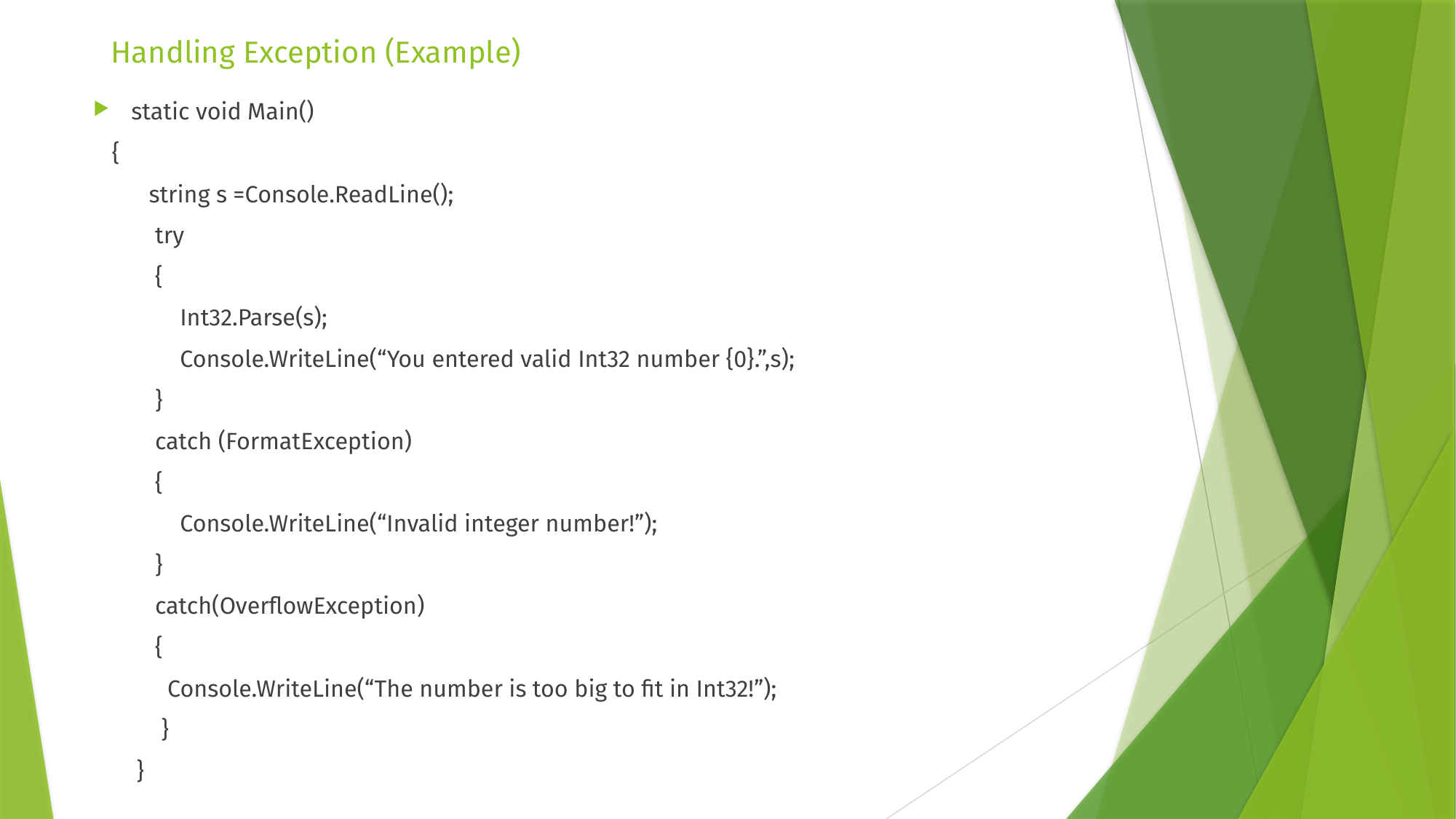

# Handling Exception (Example)
static void Main()
   {
         string s =Console.ReadLine();
          try
          {
              Int32.Parse(s);
              Console.WriteLine(“You entered valid Int32 number {0}.”,s);
          }
          catch (FormatException)
          {
              Console.WriteLine(“Invalid integer number!”);
          }
          catch(OverflowException)
          {
            Console.WriteLine(“The number is too big to fit in Int32!”);
           }
       }